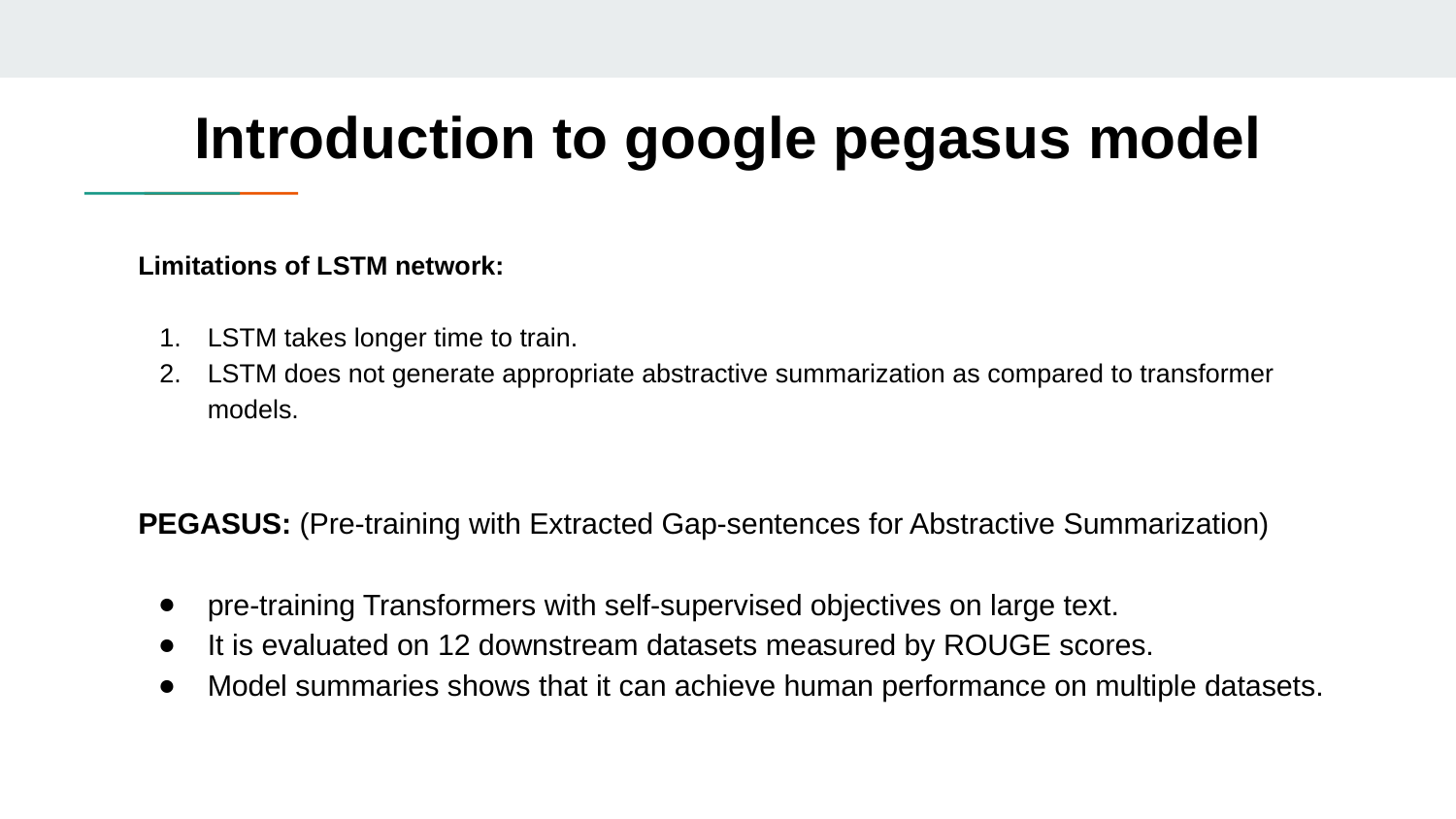

# Introduction to google pegasus model
Limitations of LSTM network:

LSTM takes longer time to train.
LSTM does not generate appropriate abstractive summarization as compared to transformer models.

PEGASUS: (Pre-training with Extracted Gap-sentences for Abstractive Summarization)

pre-training Transformers with self-supervised objectives on large text.
It is evaluated on 12 downstream datasets measured by ROUGE scores.
Model summaries shows that it can achieve human performance on multiple datasets.